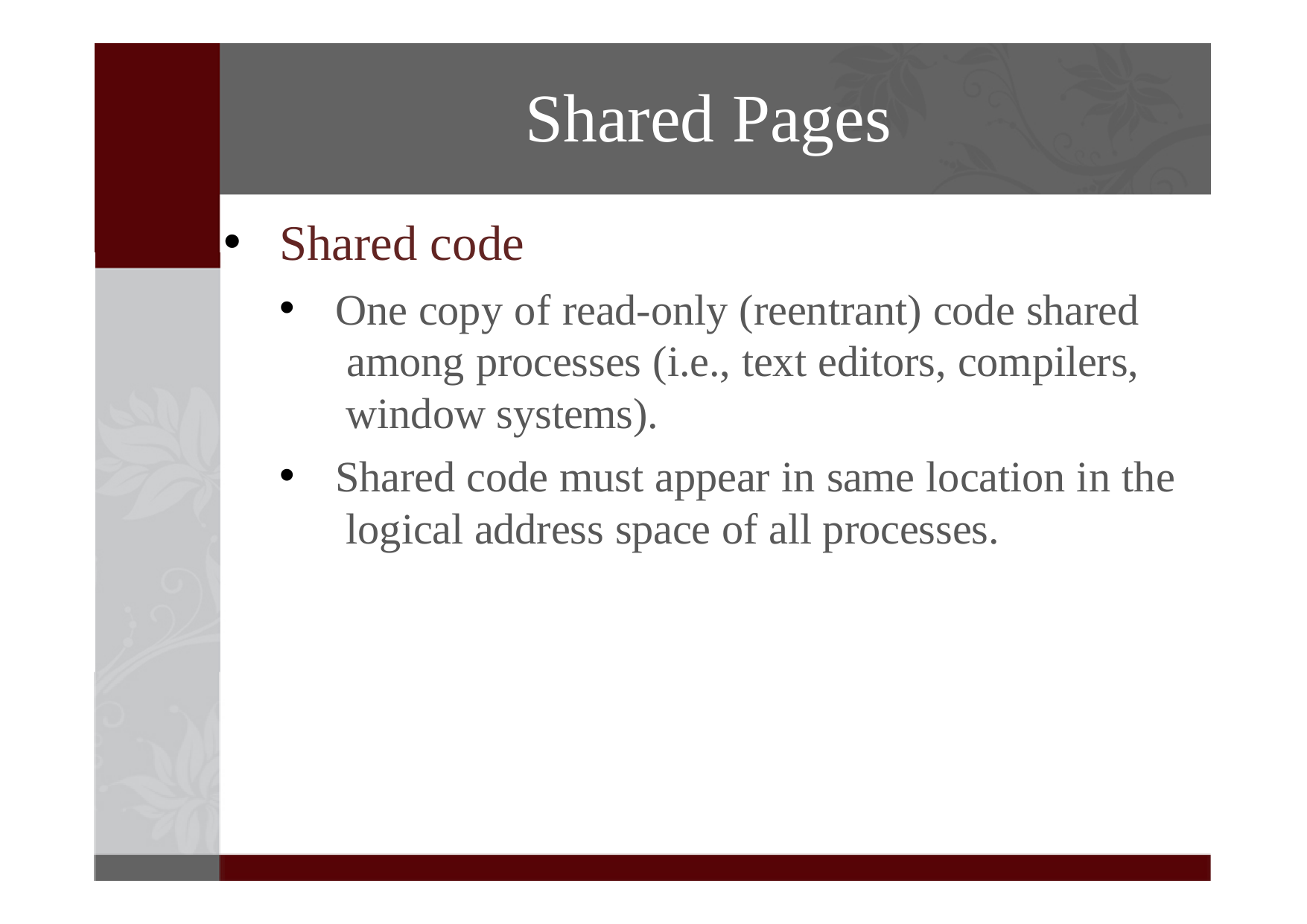

# Shared Pages
Shared code
One copy of read-only (reentrant) code shared  among processes (i.e., text editors, compilers,  window systems).
Shared code must appear in same location in the  logical address space of all processes.